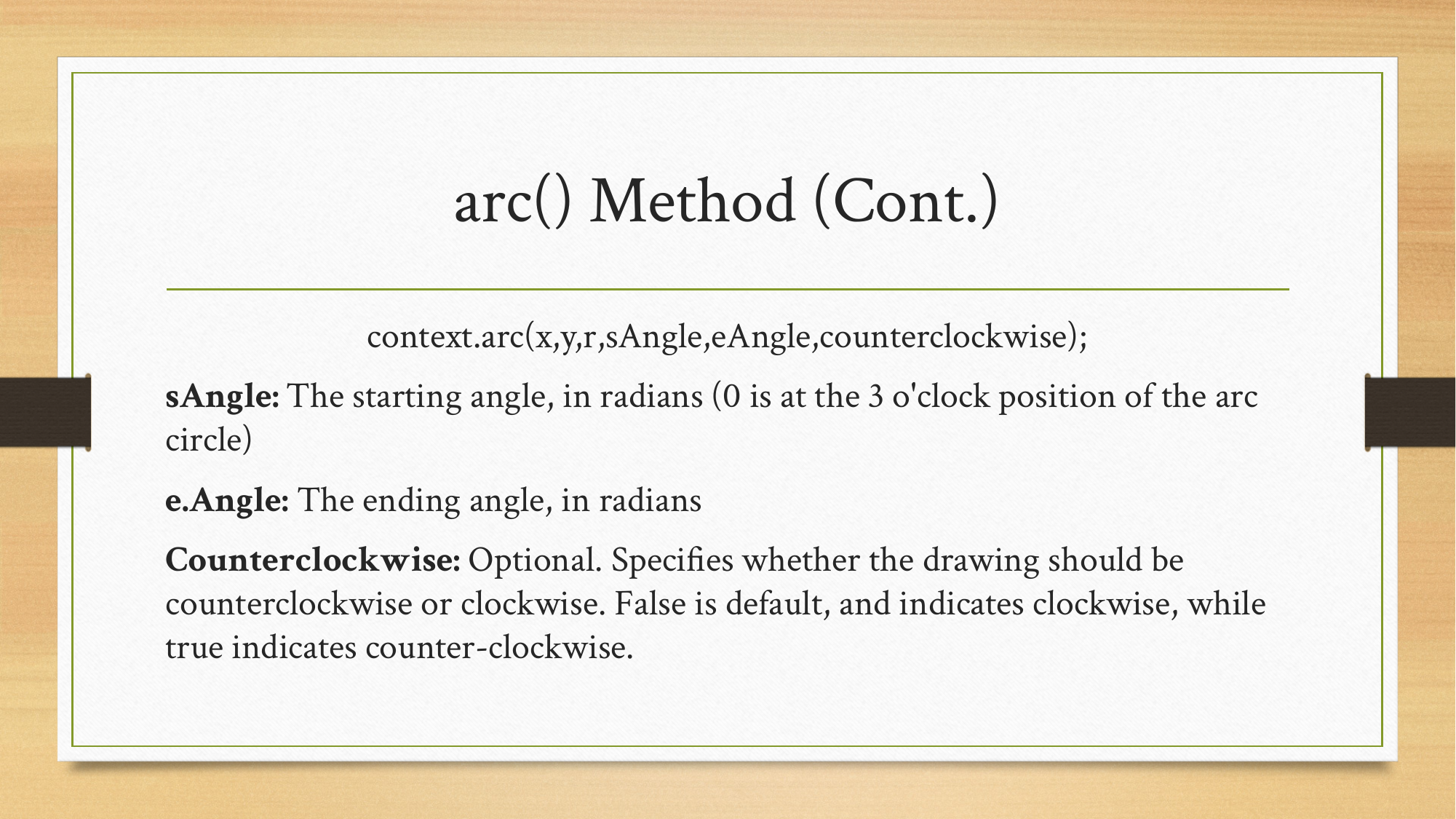

# arc() Method (Cont.)
context.arc(x,y,r,sAngle,eAngle,counterclockwise);
sAngle: The starting angle, in radians (0 is at the 3 o'clock position of the arc circle)
e.Angle: The ending angle, in radians
Counterclockwise: Optional. Specifies whether the drawing should be counterclockwise or clockwise. False is default, and indicates clockwise, while true indicates counter-clockwise.